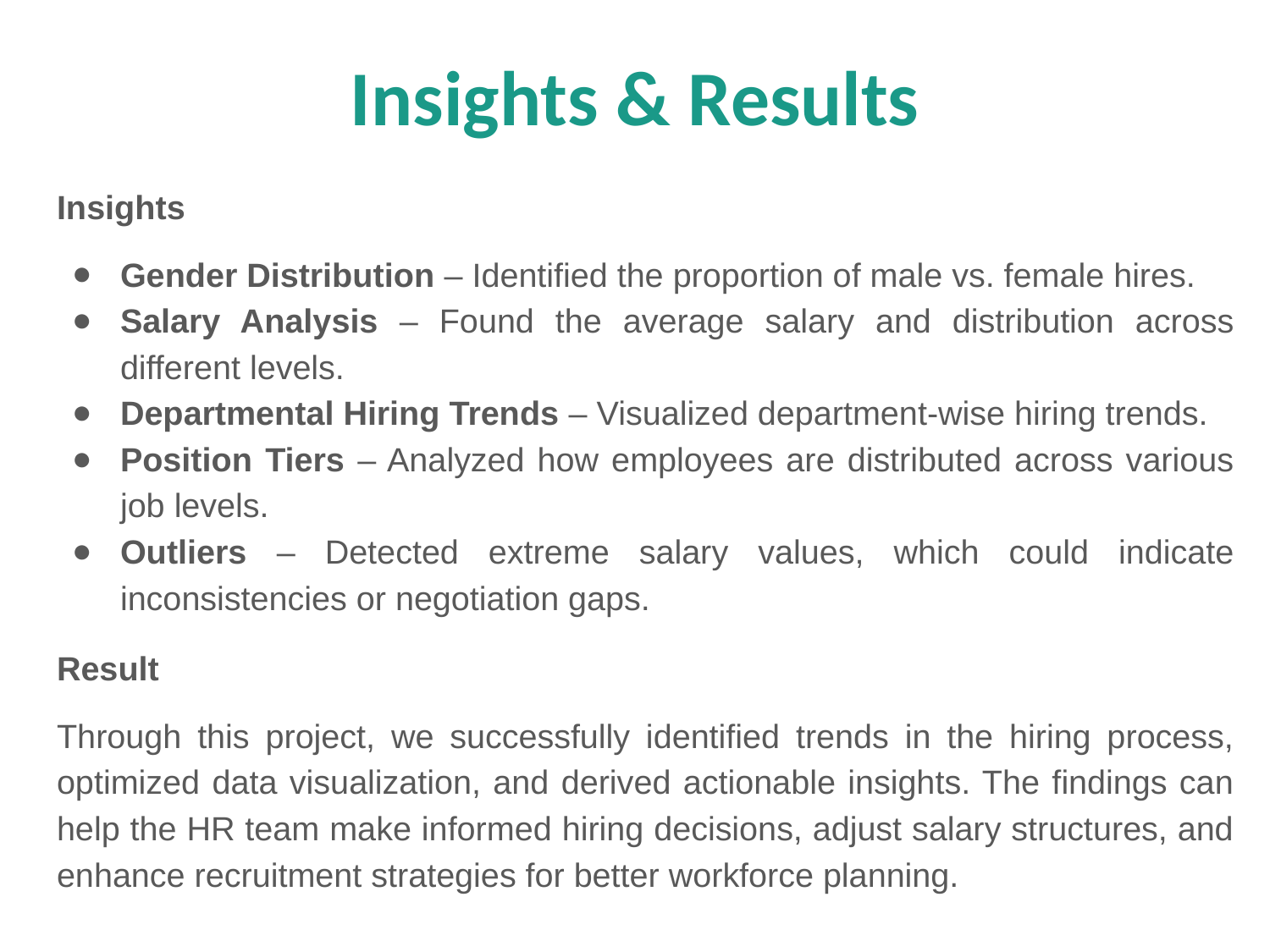

# Insights & Results
Insights
Gender Distribution – Identified the proportion of male vs. female hires.
Salary Analysis – Found the average salary and distribution across different levels.
Departmental Hiring Trends – Visualized department-wise hiring trends.
Position Tiers – Analyzed how employees are distributed across various job levels.
Outliers – Detected extreme salary values, which could indicate inconsistencies or negotiation gaps.
Result
Through this project, we successfully identified trends in the hiring process, optimized data visualization, and derived actionable insights. The findings can help the HR team make informed hiring decisions, adjust salary structures, and enhance recruitment strategies for better workforce planning.